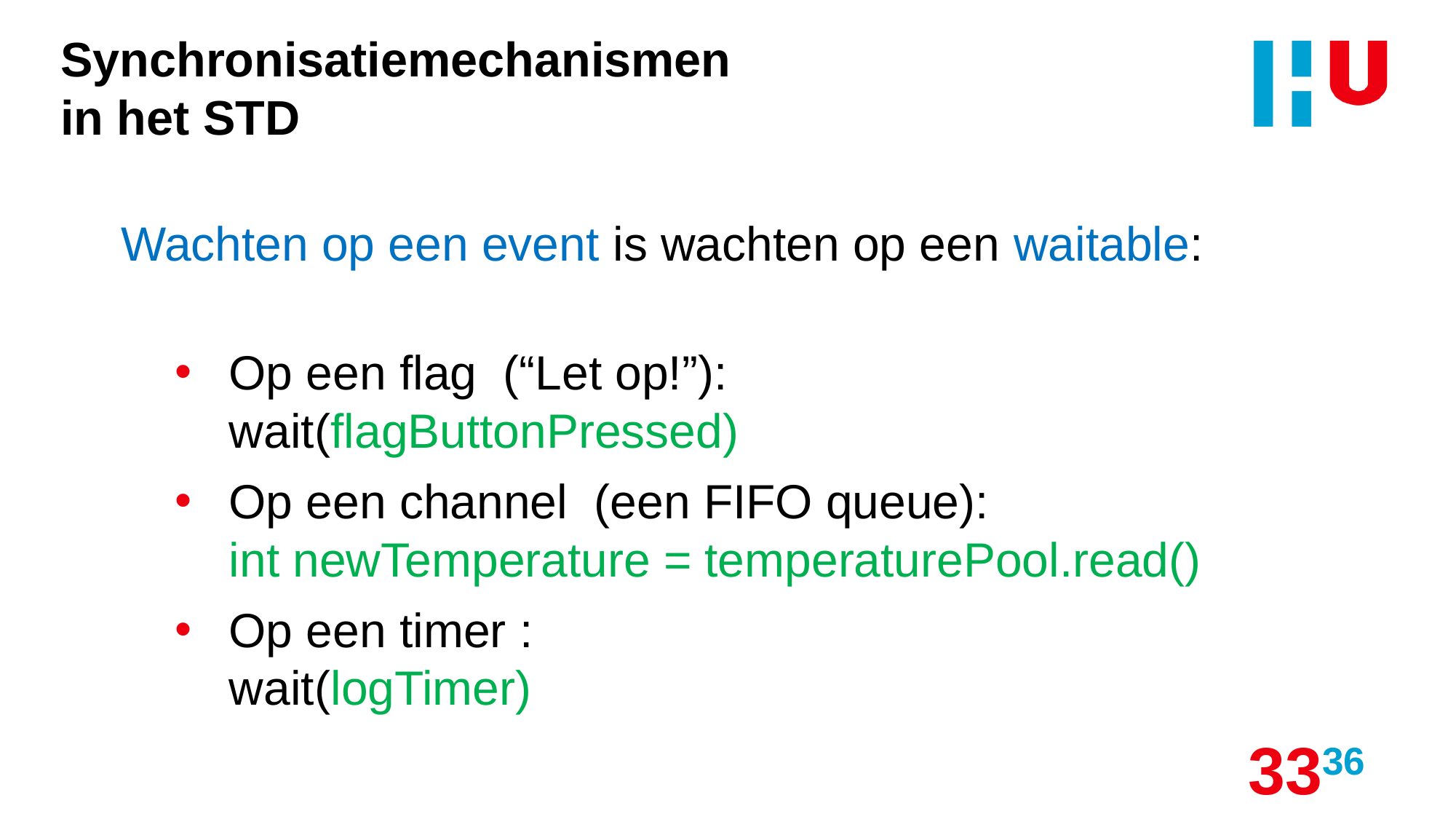

# Synchronisatiemechanismen in het STD
Wachten op een event is wachten op een waitable:
Op een flag  (“Let op!”):
wait(flagButtonPressed)
Op een channel  (een FIFO queue):
int newTemperature = temperaturePool.read()
Op een timer :
wait(logTimer)